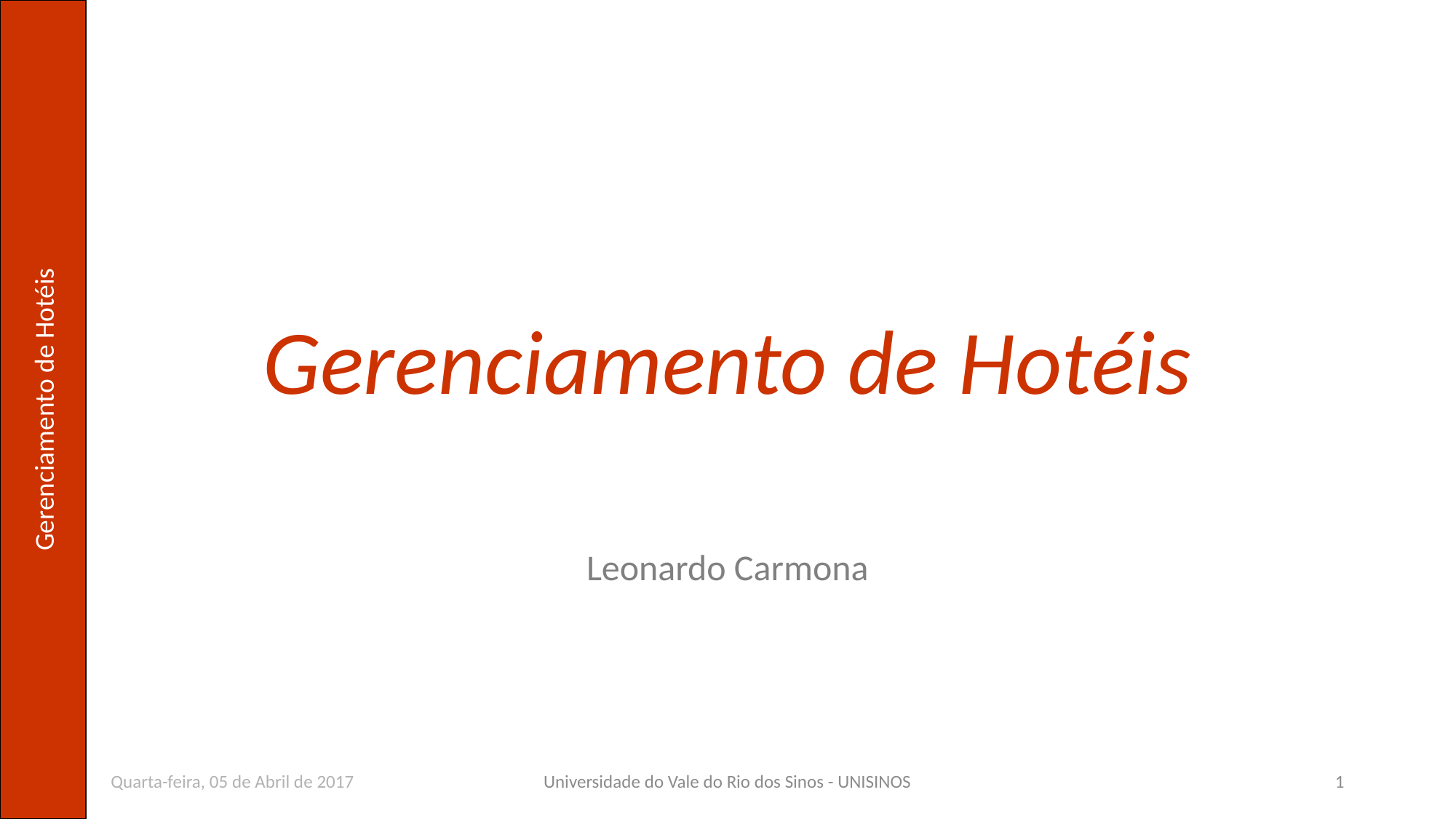

# Gerenciamento de Hotéis

Leonardo Carmona

Quarta-feira, 05 de Abril de 2017
Universidade do Vale do Rio dos Sinos - UNISINOS
1